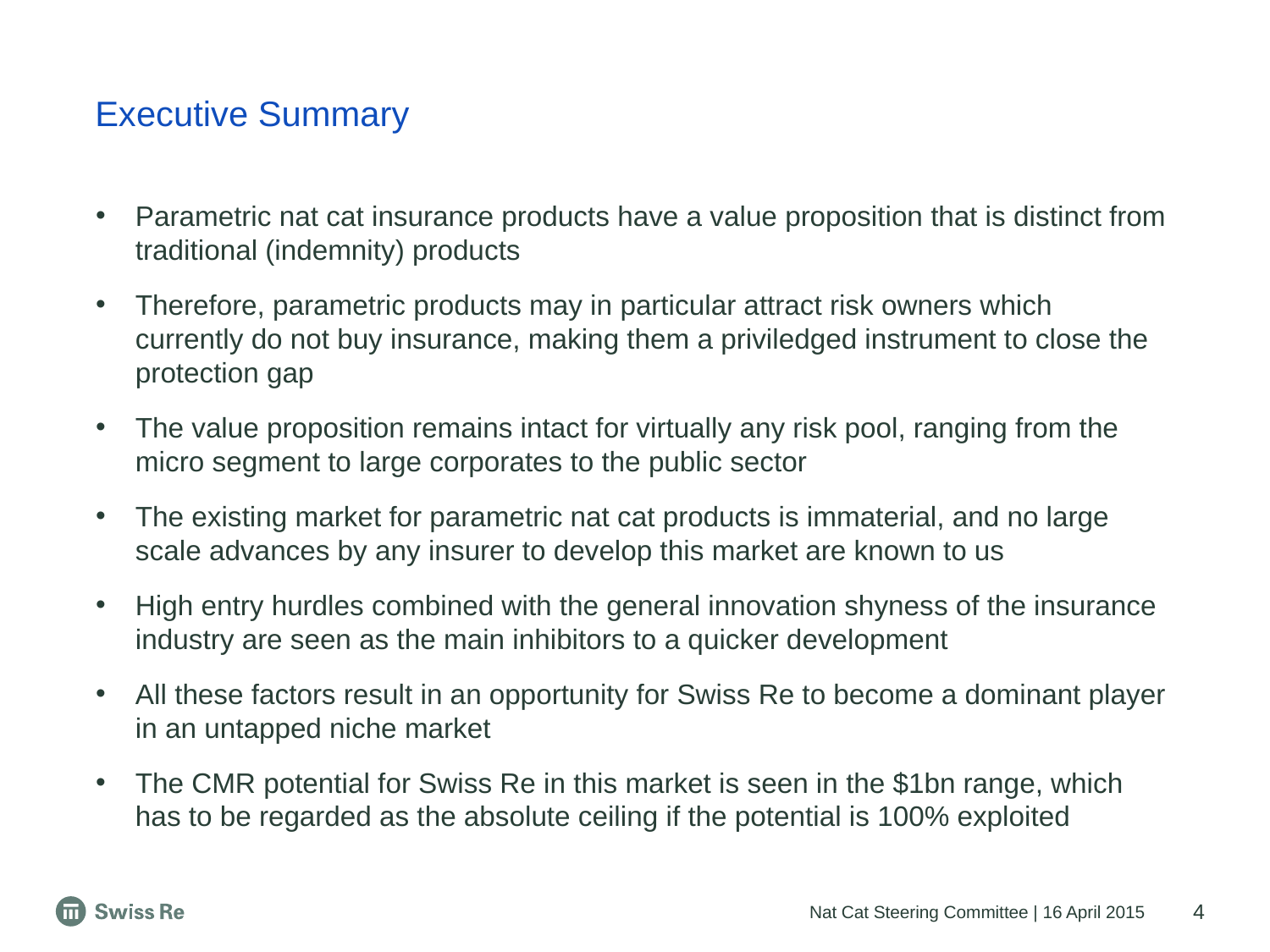

# Executive Summary
Parametric nat cat insurance products have a value proposition that is distinct from traditional (indemnity) products
Therefore, parametric products may in particular attract risk owners which currently do not buy insurance, making them a priviledged instrument to close the protection gap
The value proposition remains intact for virtually any risk pool, ranging from the micro segment to large corporates to the public sector
The existing market for parametric nat cat products is immaterial, and no large scale advances by any insurer to develop this market are known to us
High entry hurdles combined with the general innovation shyness of the insurance industry are seen as the main inhibitors to a quicker development
All these factors result in an opportunity for Swiss Re to become a dominant player in an untapped niche market
The CMR potential for Swiss Re in this market is seen in the $1bn range, which has to be regarded as the absolute ceiling if the potential is 100% exploited
4